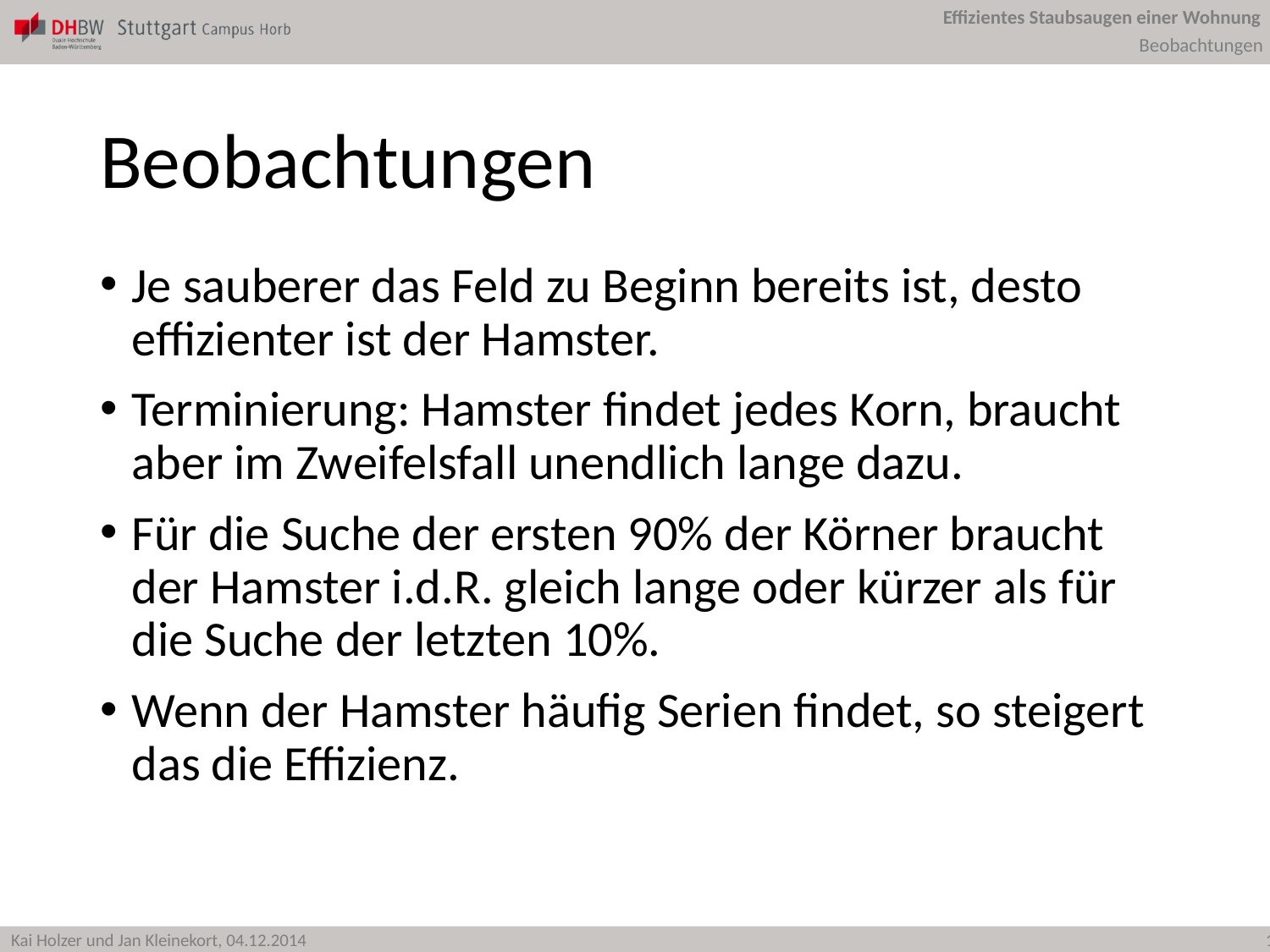

Beobachtungen
# Beobachtungen
Je sauberer das Feld zu Beginn bereits ist, desto effizienter ist der Hamster.
Terminierung: Hamster findet jedes Korn, braucht aber im Zweifelsfall unendlich lange dazu.
Für die Suche der ersten 90% der Körner braucht der Hamster i.d.R. gleich lange oder kürzer als für die Suche der letzten 10%.
Wenn der Hamster häufig Serien findet, so steigert das die Effizienz.